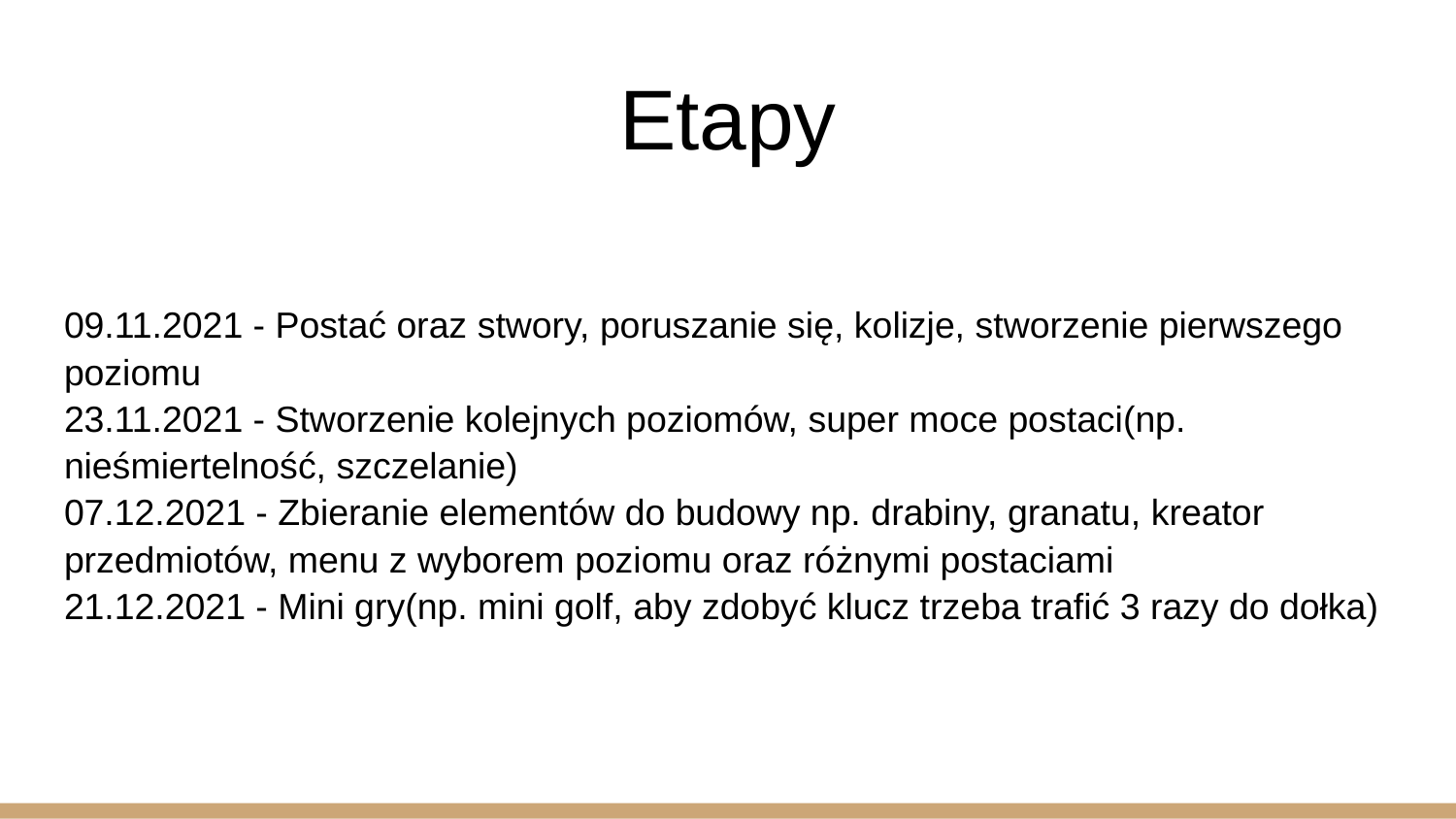

# Etapy
09.11.2021 - Postać oraz stwory, poruszanie się, kolizje, stworzenie pierwszego poziomu
23.11.2021 - Stworzenie kolejnych poziomów, super moce postaci(np. nieśmiertelność, szczelanie)
07.12.2021 - Zbieranie elementów do budowy np. drabiny, granatu, kreator przedmiotów, menu z wyborem poziomu oraz różnymi postaciami
21.12.2021 - Mini gry(np. mini golf, aby zdobyć klucz trzeba trafić 3 razy do dołka)